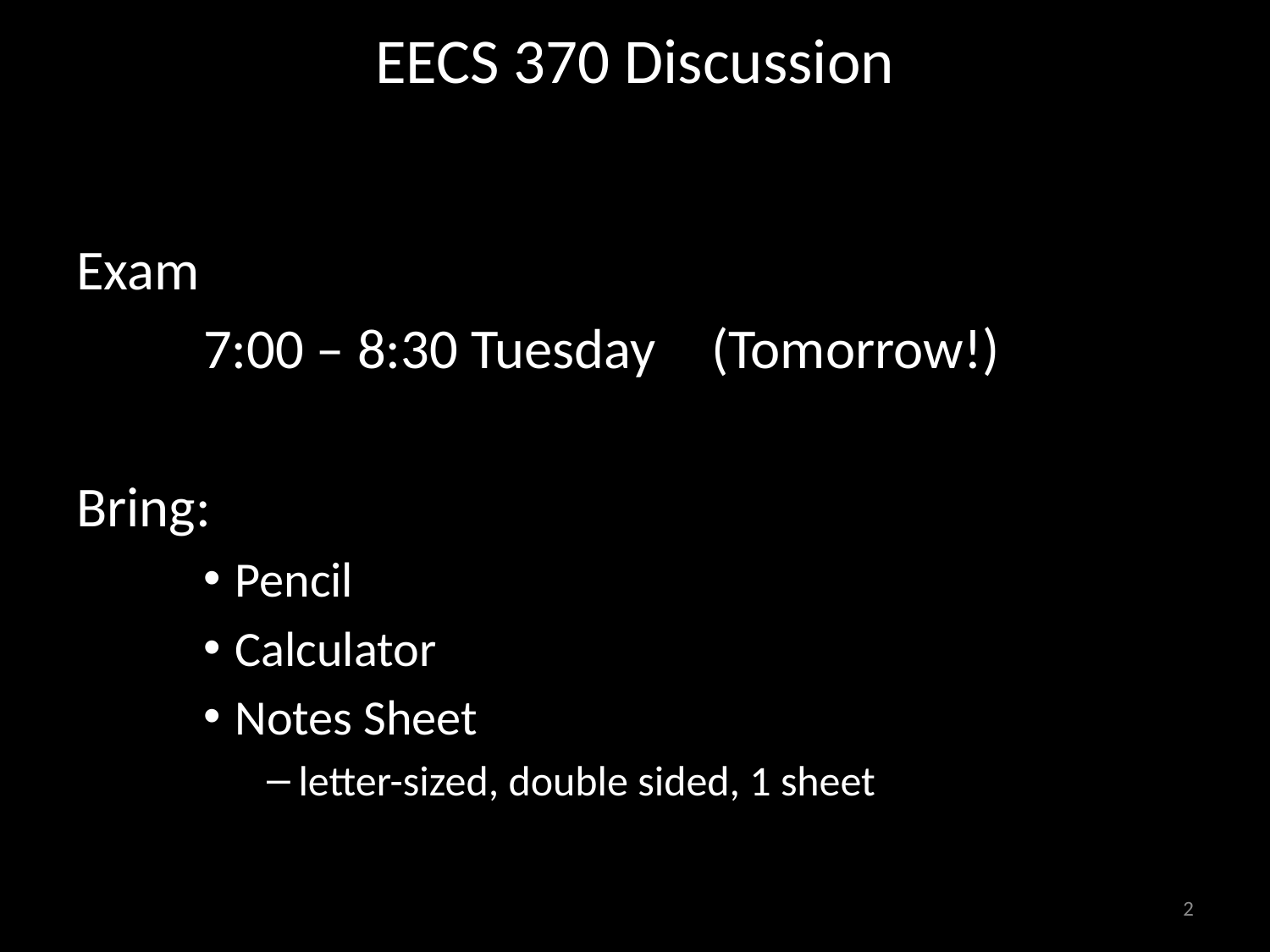

# EECS 370 Discussion

Exam
	7:00 – 8:30 Tuesday 	(Tomorrow!)

Bring:
Pencil
Calculator
Notes Sheet
letter-sized, double sided, 1 sheet
2